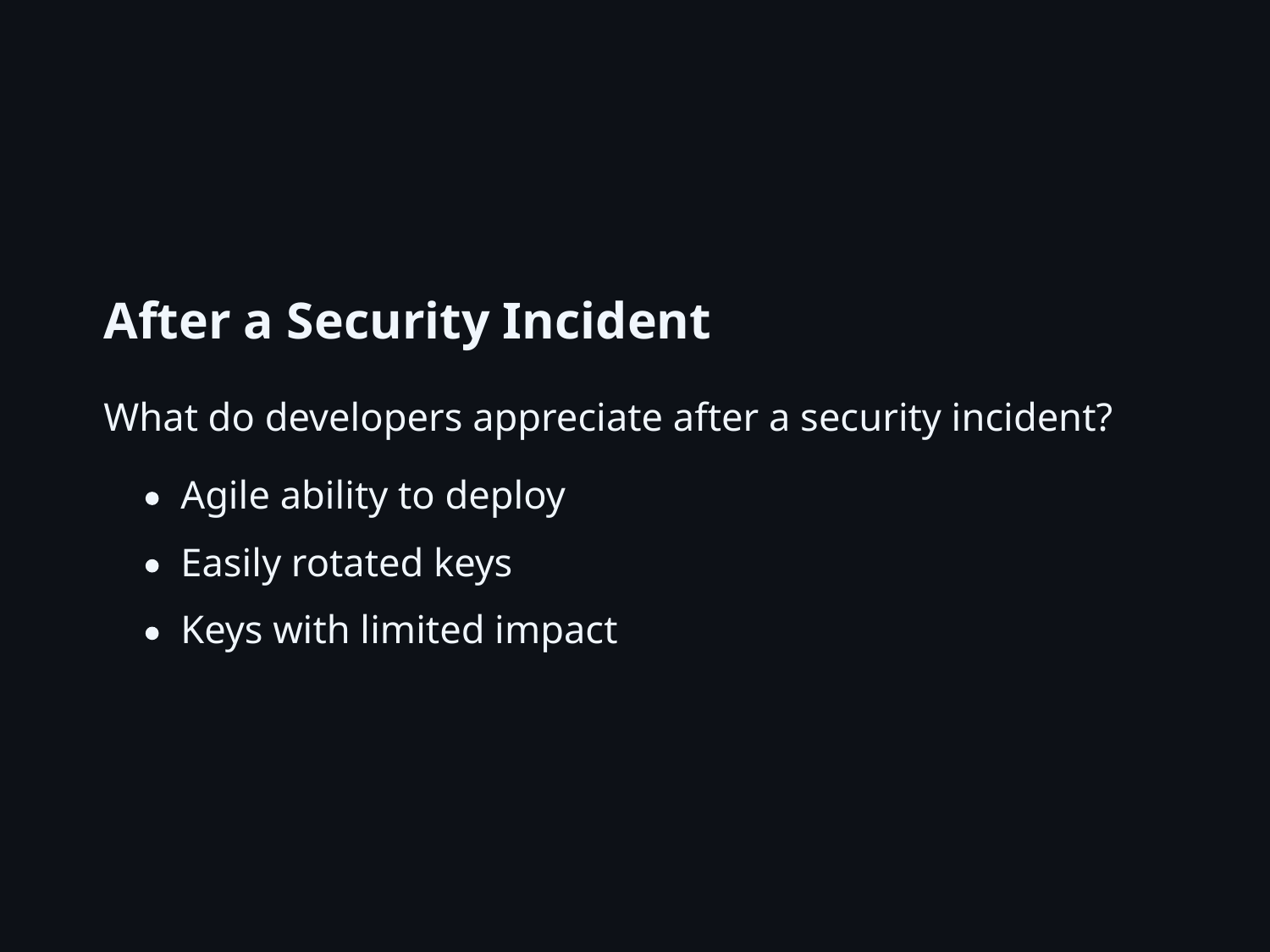

After a Security Incident
What do developers appreciate after a security incident?
Agile ability to deploy

Easily rotated keys

Keys with limited impact